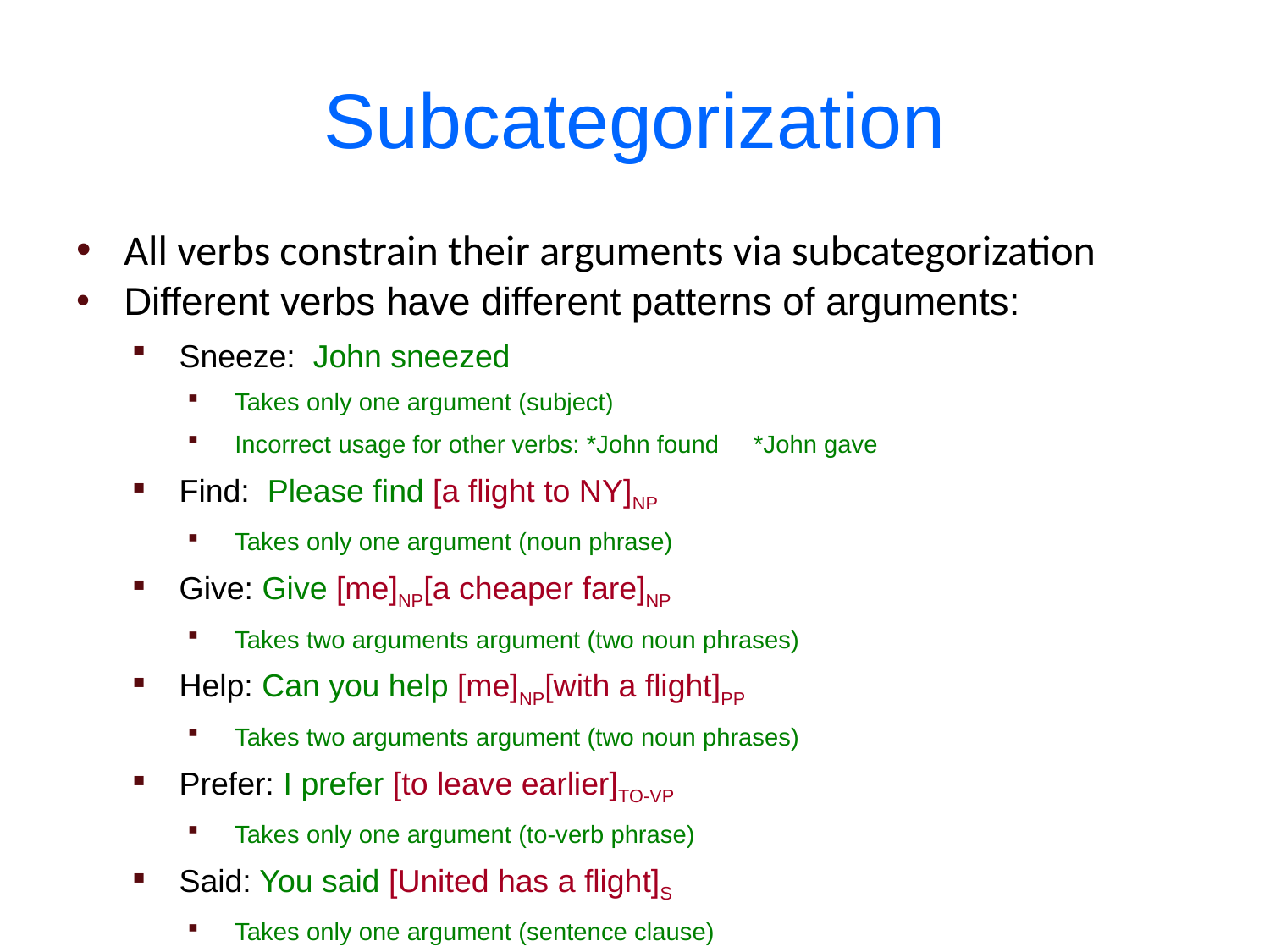

Subcategorization
All verbs constrain their arguments via subcategorization
Different verbs have different patterns of arguments:
Sneeze:  John sneezed
Takes only one argument (subject)
Incorrect usage for other verbs: *John found     *John gave
Find:  Please find [a flight to NY]NP
Takes only one argument (noun phrase)
Give: Give [me]NP[a cheaper fare]NP
Takes two arguments argument (two noun phrases)
Help: Can you help [me]NP[with a flight]PP
Takes two arguments argument (two noun phrases)
Prefer: I prefer [to leave earlier]TO-VP
Takes only one argument (to-verb phrase)
Said: You said [United has a flight]S
Takes only one argument (sentence clause)